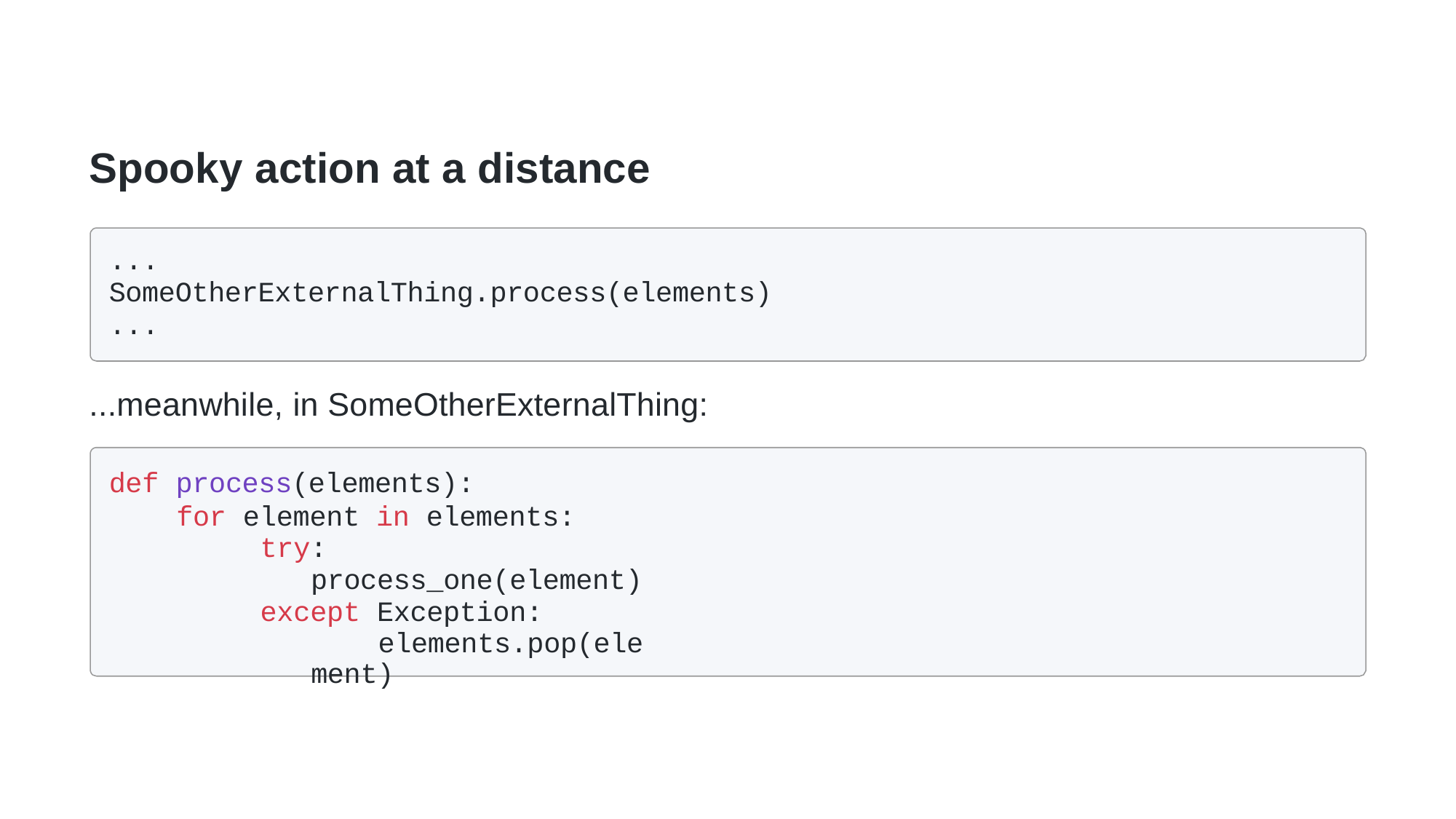

# Spooky action at a distance

...
SomeOtherExternalThing.process(elements)
...
...meanwhile, in SomeOtherExternalThing:

def process(elements):
for element in elements:  try:
process_one(element)  except Exception:
elements.pop(element)